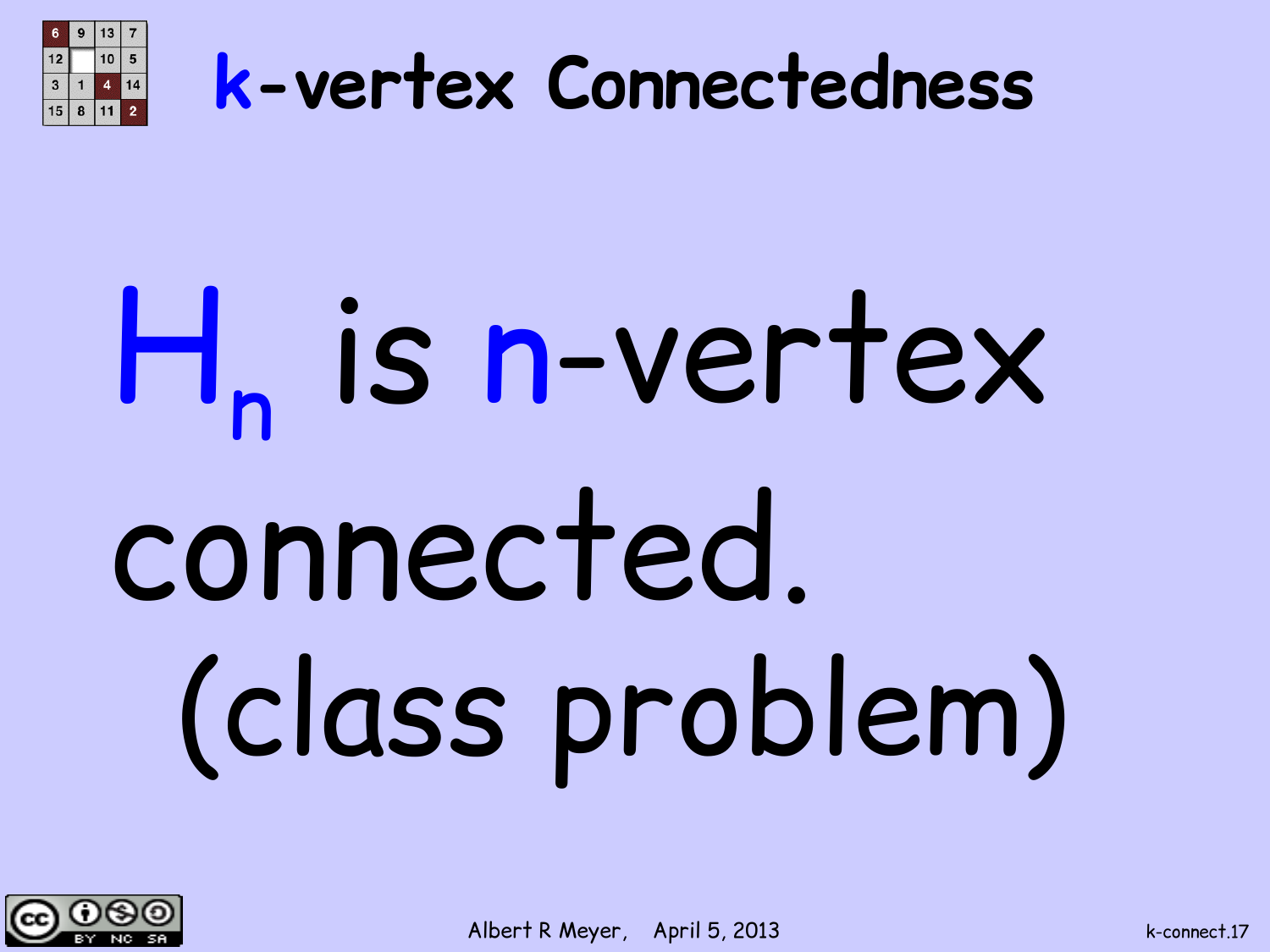

# k-vertex Connectedness
Hn  is n-vertex connected.
(class problem)
k-connect.17